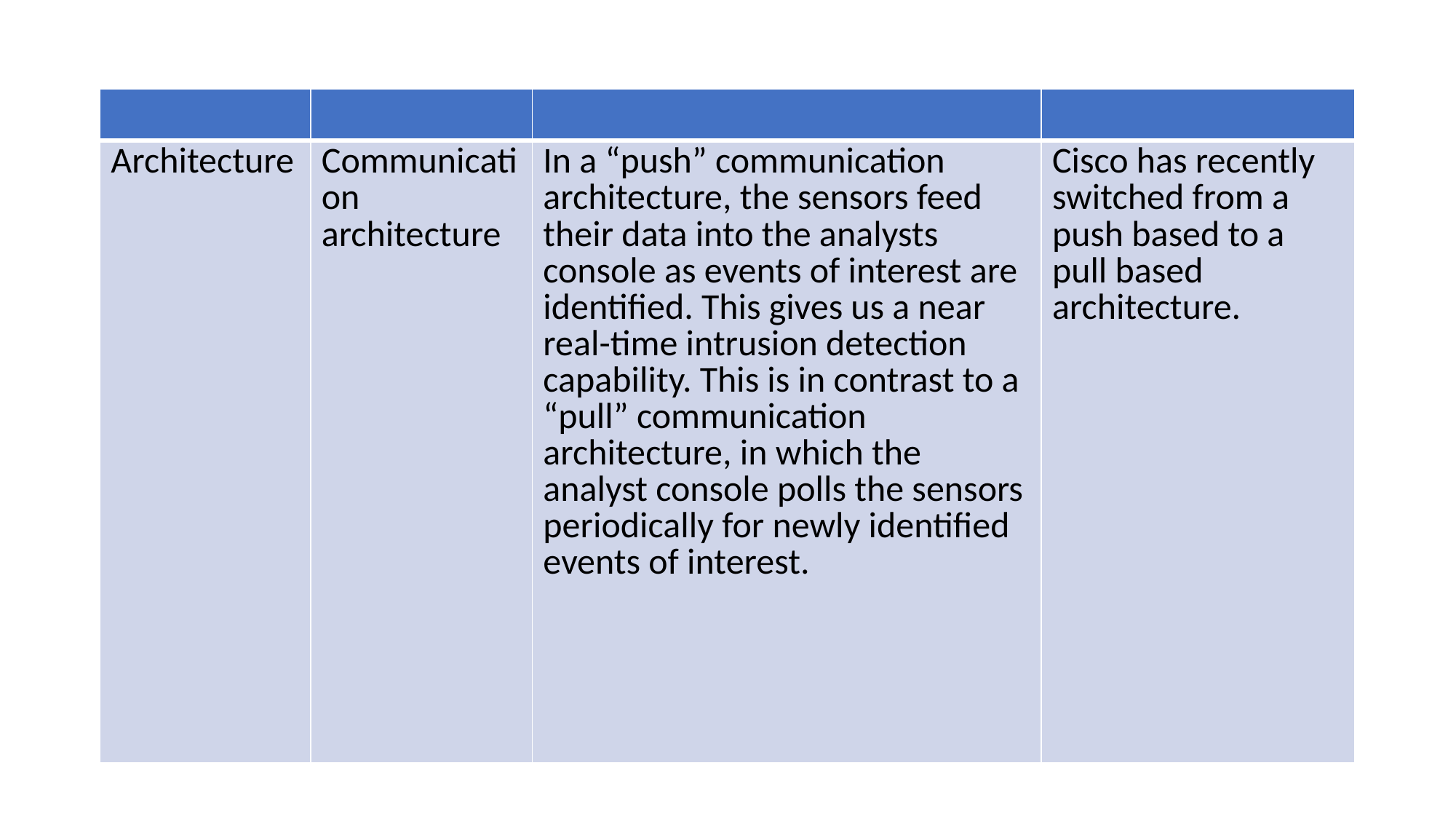

#
|  |  |  |  |
| --- | --- | --- | --- |
| Architecture | Communication architecture | In a “push” communication architecture, the sensors feed their data into the analysts console as events of interest are identified. This gives us a near real-time intrusion detection capability. This is in contrast to a “pull” communication architecture, in which the analyst console polls the sensors periodically for newly identified events of interest. | Cisco has recently switched from a push based to a pull based architecture. |